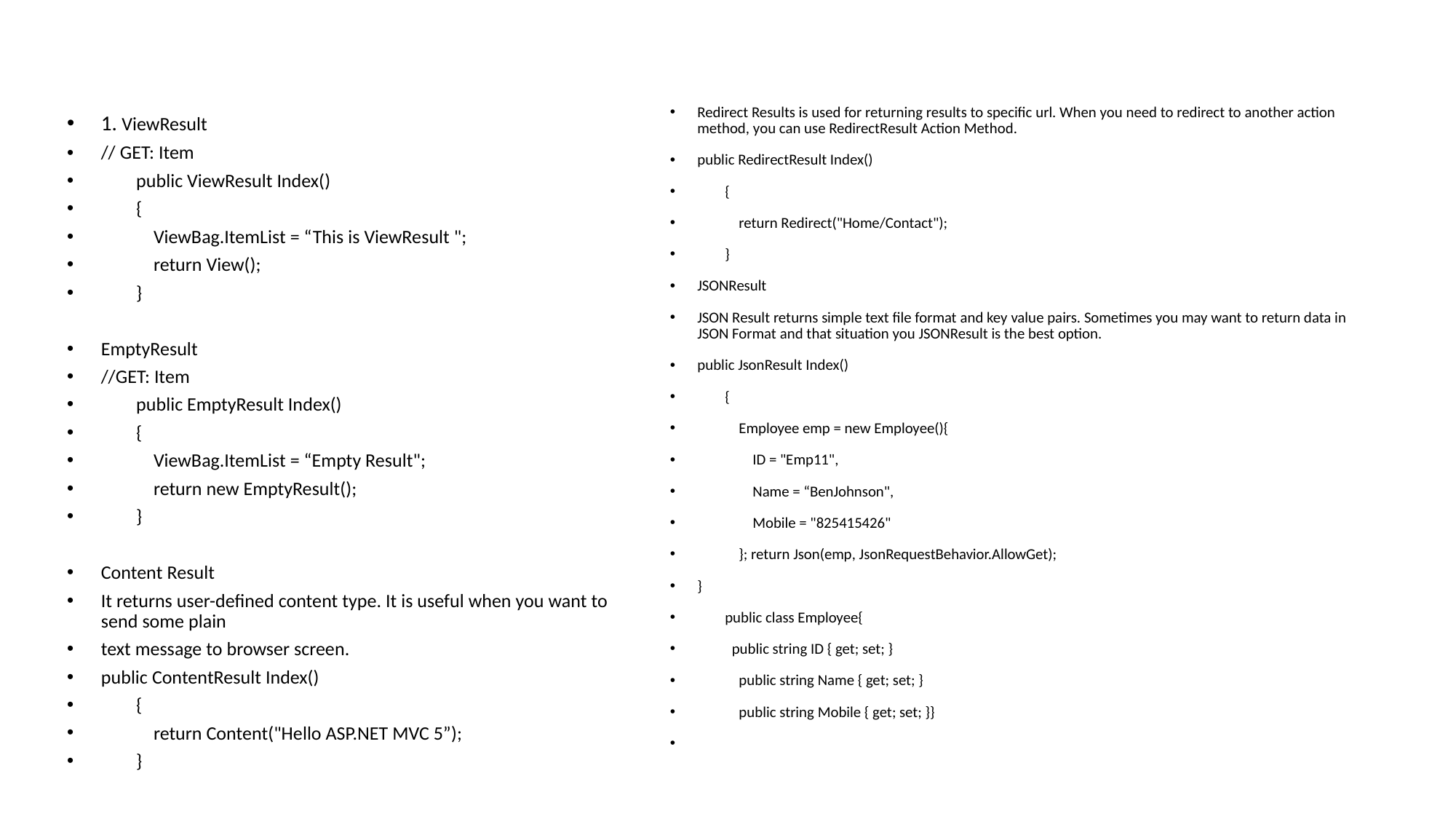

#
Redirect Results is used for returning results to specific url. When you need to redirect to another action method, you can use RedirectResult Action Method.
public RedirectResult Index()
        {
            return Redirect("Home/Contact");
        }
JSONResult
JSON Result returns simple text file format and key value pairs. Sometimes you may want to return data in JSON Format and that situation you JSONResult is the best option.
public JsonResult Index()
        {
            Employee emp = new Employee(){
                ID = "Emp11",
                Name = “BenJohnson",
                Mobile = "825415426"
            }; return Json(emp, JsonRequestBehavior.AllowGet);
}
        public class Employee{
          public string ID { get; set; }
            public string Name { get; set; }
            public string Mobile { get; set; }}

1. ViewResult
// GET: Item
        public ViewResult Index()
        {
            ViewBag.ItemList = “This is ViewResult ";
            return View();
        }

EmptyResult
//GET: Item
        public EmptyResult Index()
        {
            ViewBag.ItemList = “Empty Result";
            return new EmptyResult();
        }

Content Result
It returns user-defined content type. It is useful when you want to send some plain
text message to browser screen.
public ContentResult Index()
        {
            return Content("Hello ASP.NET MVC 5”);
        }